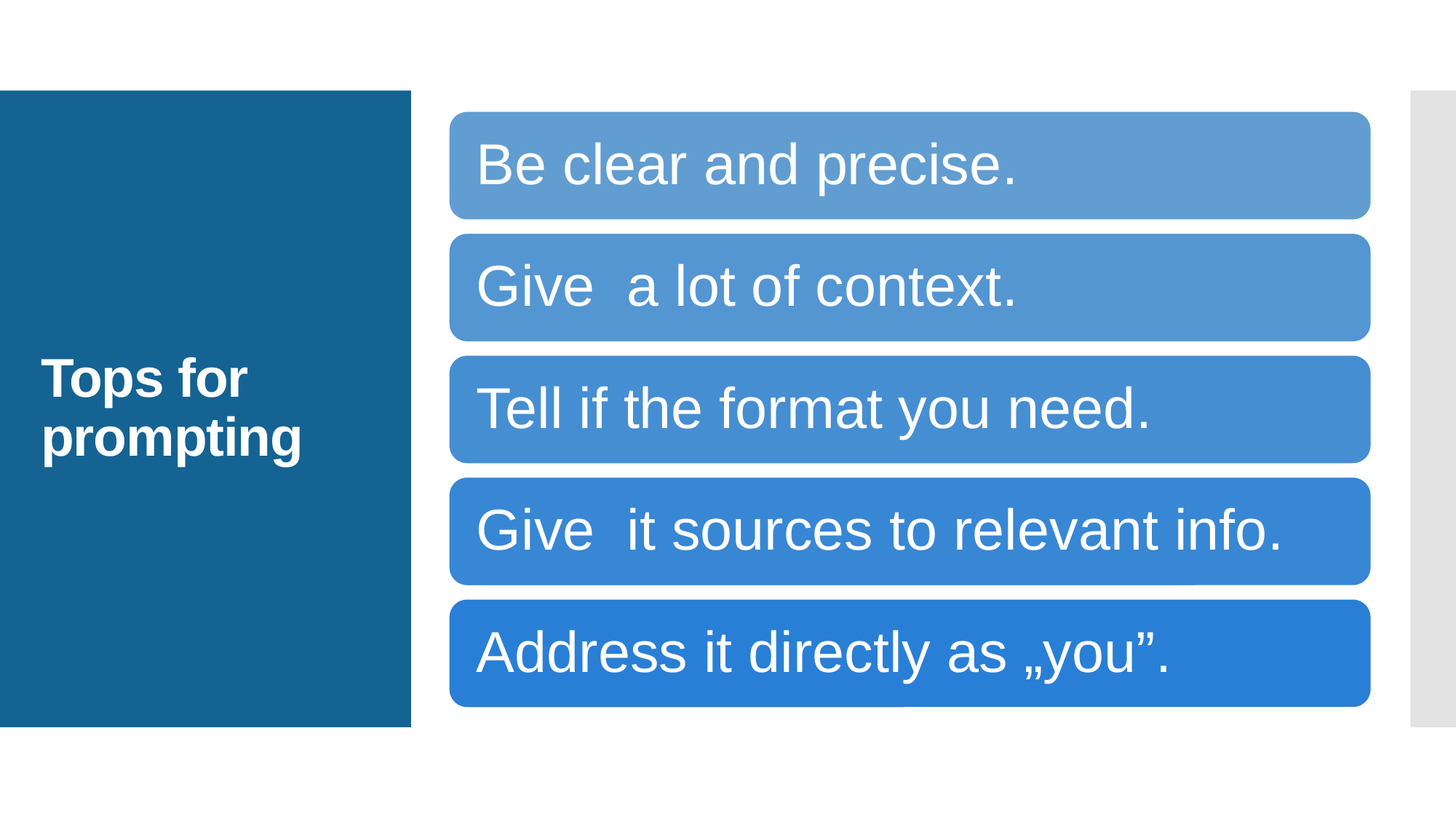

Be clear and precise.
Give  a lot of context.
Tell if the format you need.
Give  it sources to relevant info.
Address it directly as „you”.
# Tops for prompting